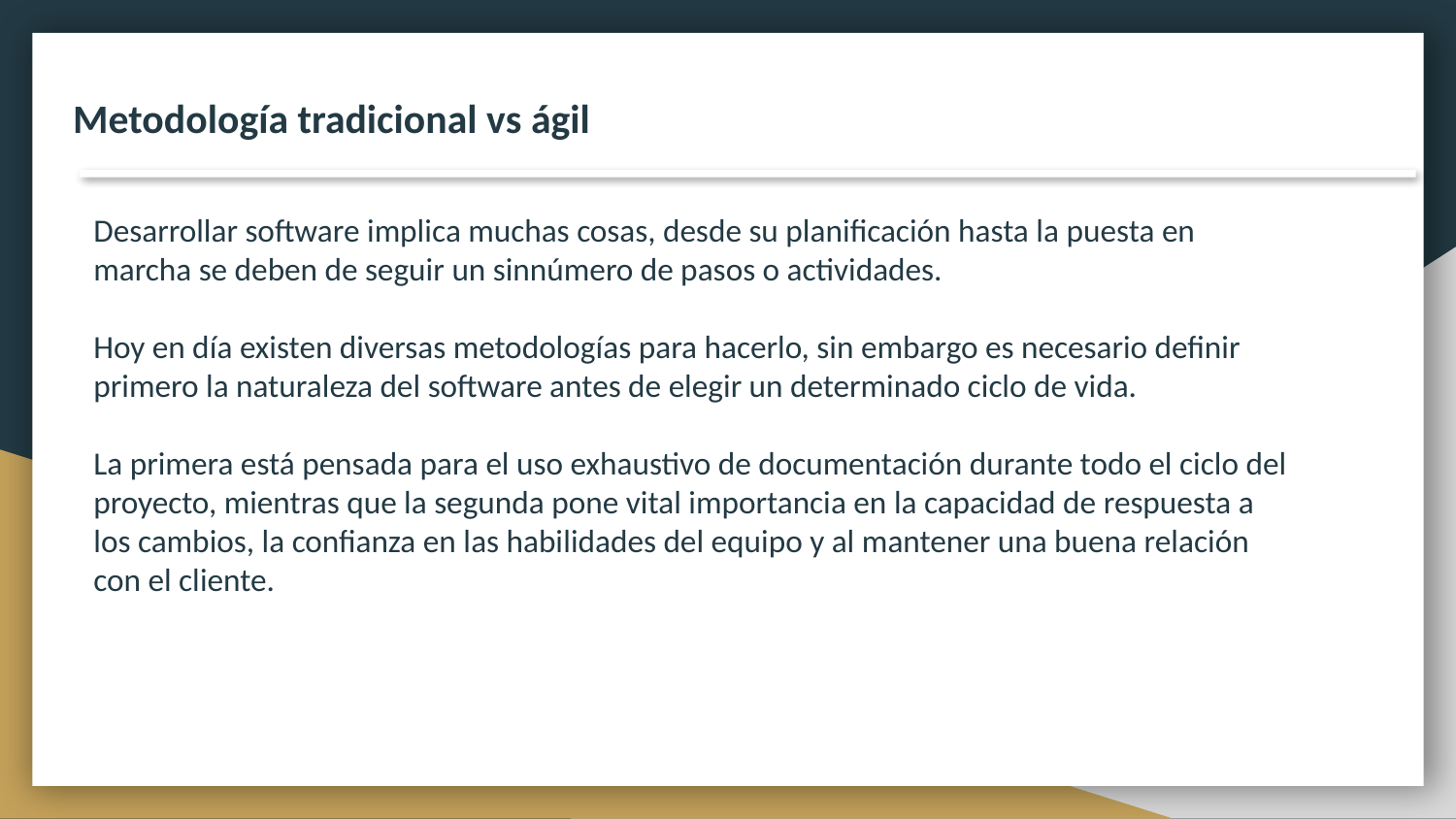

Metodología tradicional vs ágil

Desarrollar software implica muchas cosas, desde su planificación hasta la puesta en marcha se deben de seguir un sinnúmero de pasos o actividades.

Hoy en día existen diversas metodologías para hacerlo, sin embargo es necesario definir primero la naturaleza del software antes de elegir un determinado ciclo de vida.

La primera está pensada para el uso exhaustivo de documentación durante todo el ciclo del proyecto, mientras que la segunda pone vital importancia en la capacidad de respuesta a los cambios, la confianza en las habilidades del equipo y al mantener una buena relación con el cliente.